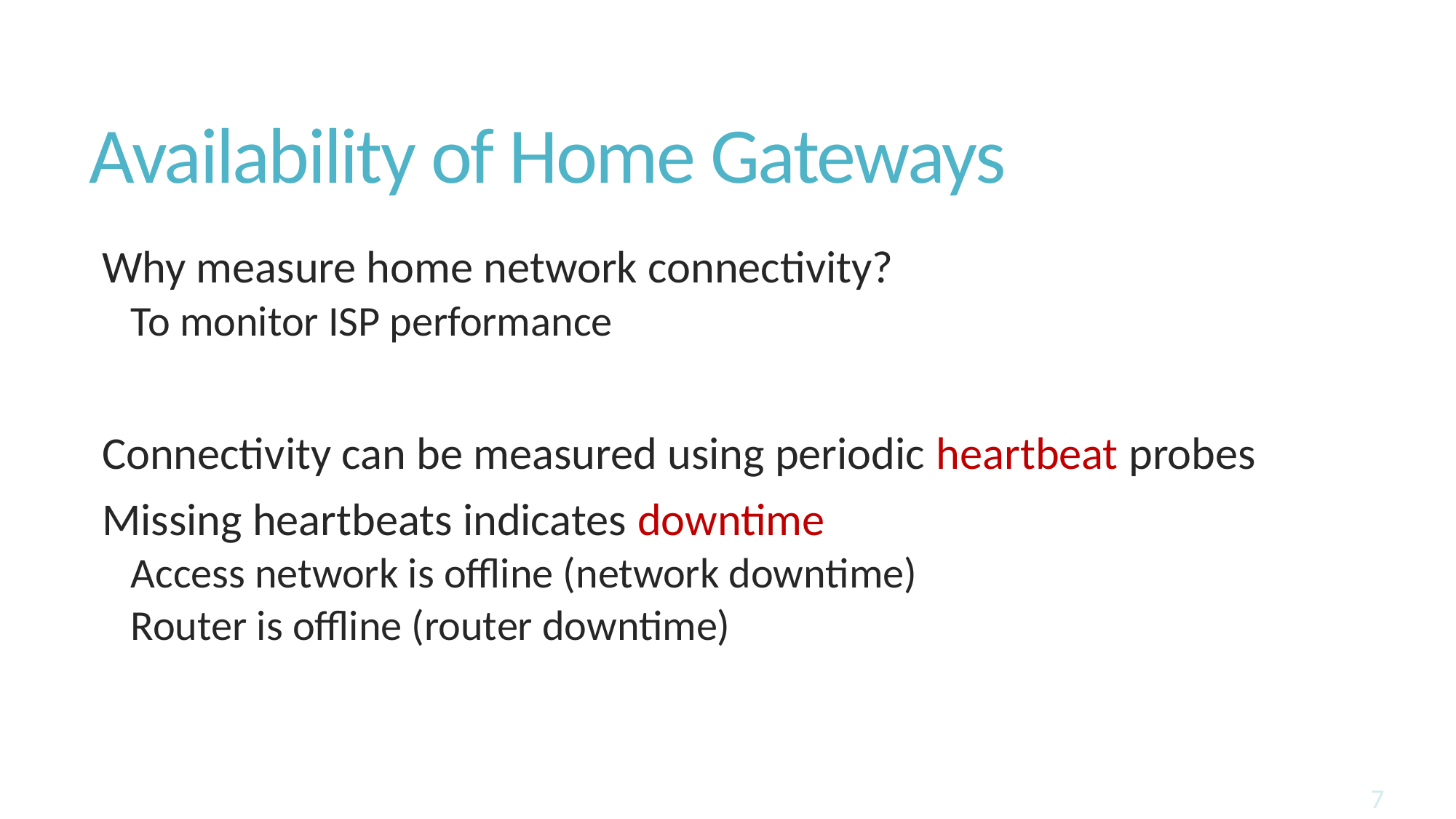

# Availability of Home Gateways
Why measure home network connectivity?
To monitor ISP performance

Connectivity can be measured using periodic heartbeat probes
Missing heartbeats indicates downtime
Access network is offline (network downtime)
Router is offline (router downtime)
7